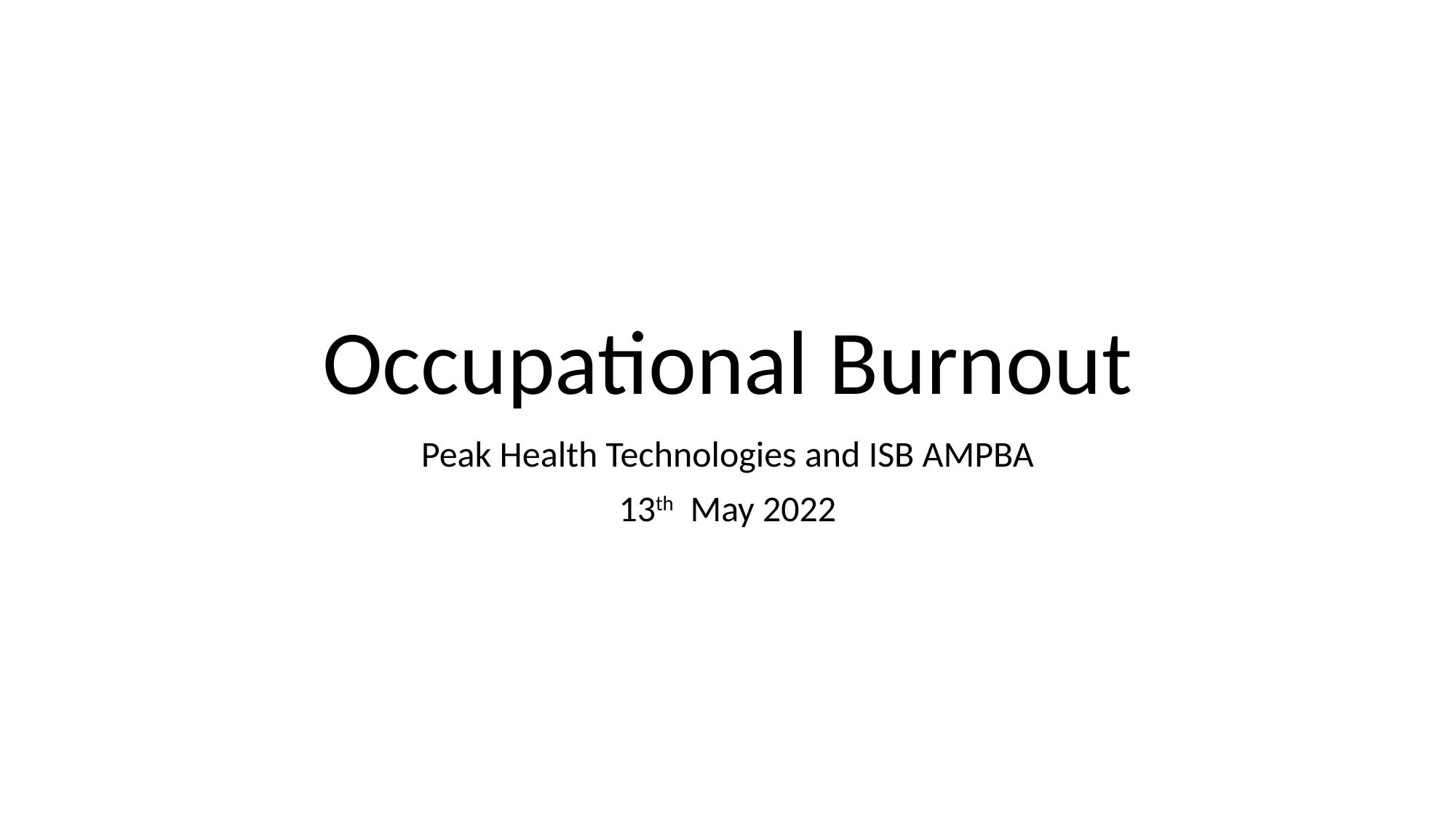

# Occupational Burnout
Peak Health Technologies and ISB AMPBA
13th  May 2022